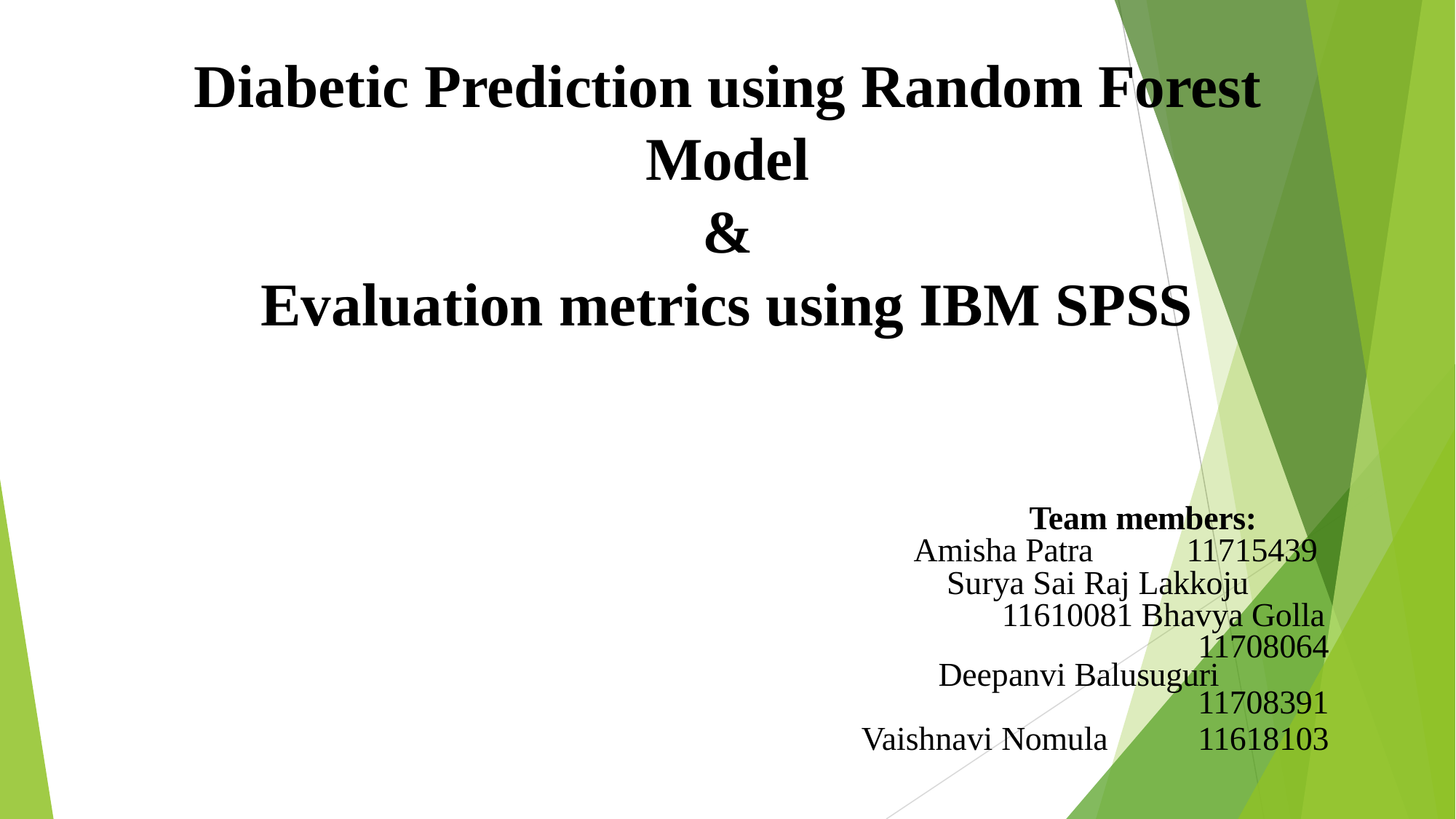

# Diabetic Prediction using Random Forest Model
&
Evaluation metrics using IBM SPSS
Team members:
Amisha Patra
11715439
Surya Sai Raj Lakkoju	11610081 Bhavya Golla	 11708064
Deepanvi Balusuguri	11708391
Vaishnavi Nomula	11618103